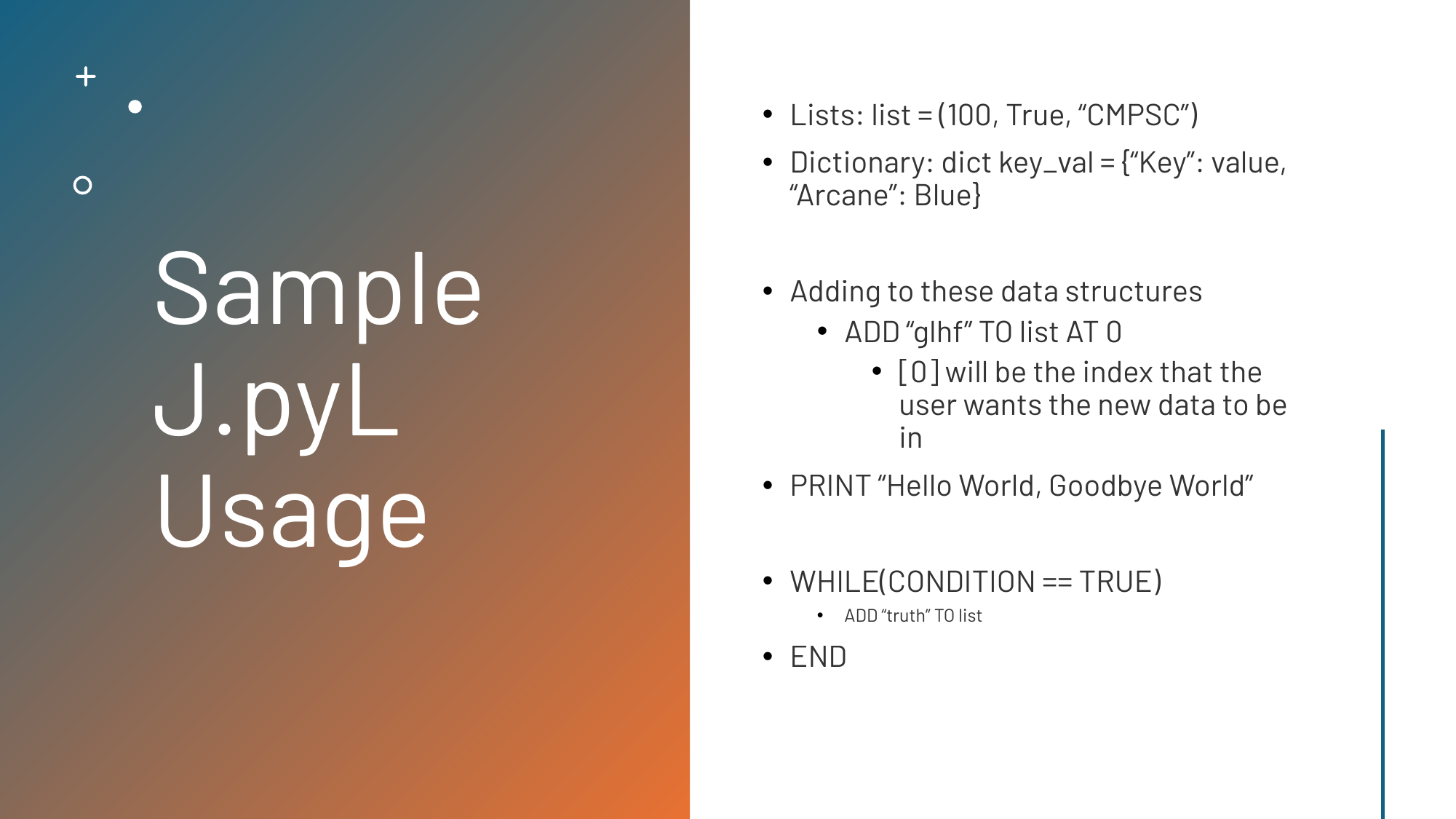

# Sample J.pyL Usage
Lists: list = (100, True, “CMPSC”)
Dictionary: dict key_val = {“Key”: value, “Arcane”: Blue}

Adding to these data structures
ADD “glhf” TO list AT 0
[0] will be the index that the user wants the new data to be in
PRINT “Hello World, Goodbye World”

WHILE(CONDITION == TRUE)
ADD “truth” TO list
END